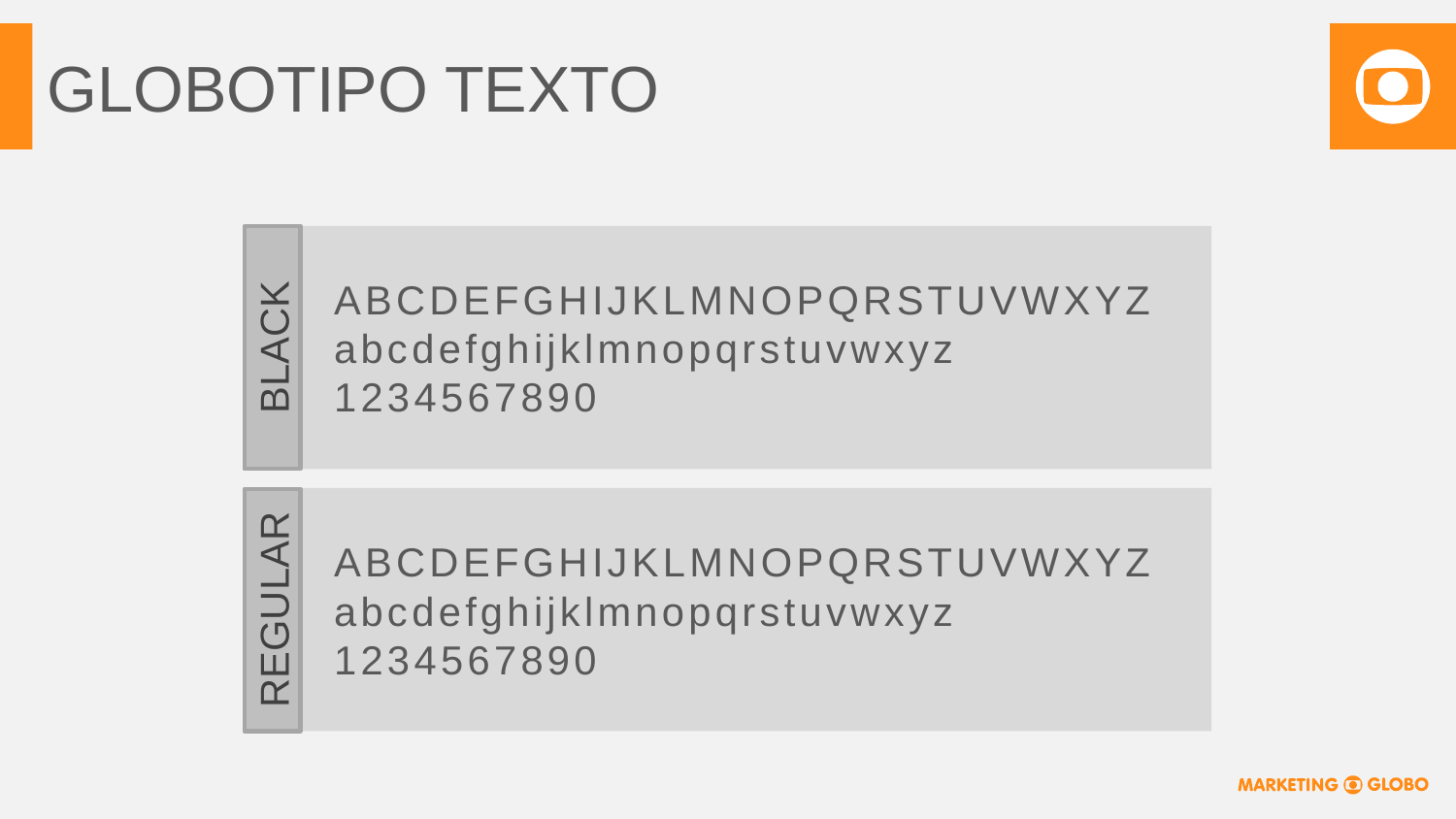

# GLOBOTIPO TEXTO
ABCDEFGHIJKLMNOPQRSTUVWXYZ
abcdefghijklmnopqrstuvwxyz
1234567890
BLACK
ABCDEFGHIJKLMNOPQRSTUVWXYZ
abcdefghijklmnopqrstuvwxyz
1234567890
REGULAR